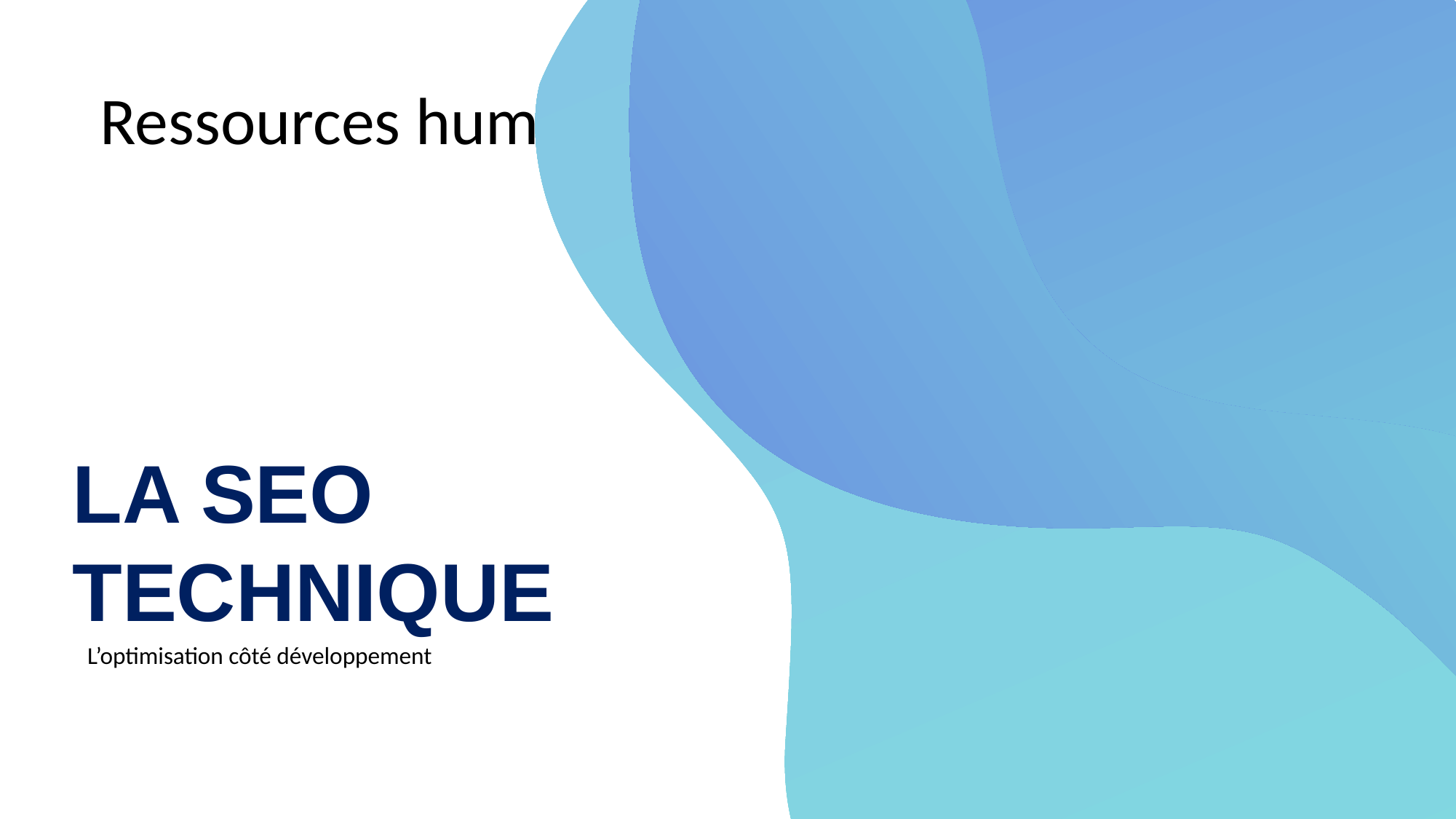

# Ressources humaines : diapositive 10
LA SEO
TECHNIQUE
L’optimisation côté développement